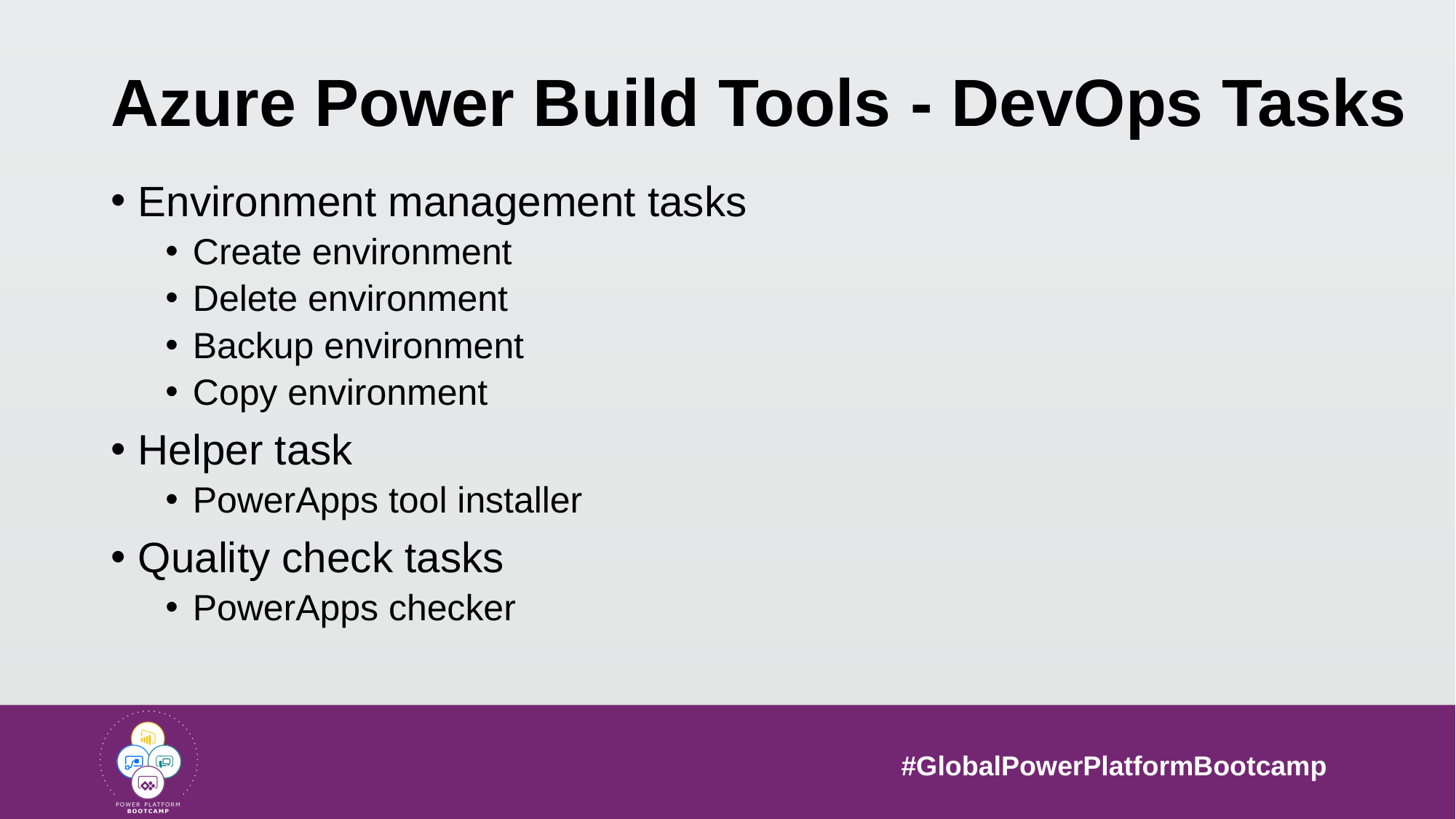

# Azure Power Build Tools​ - DevOps Tasks​
Environment management tasks​
Create environment
Delete environment
Backup environment
Copy environment
Helper task​
PowerApps tool installer​
Quality check tasks​
PowerApps checker​